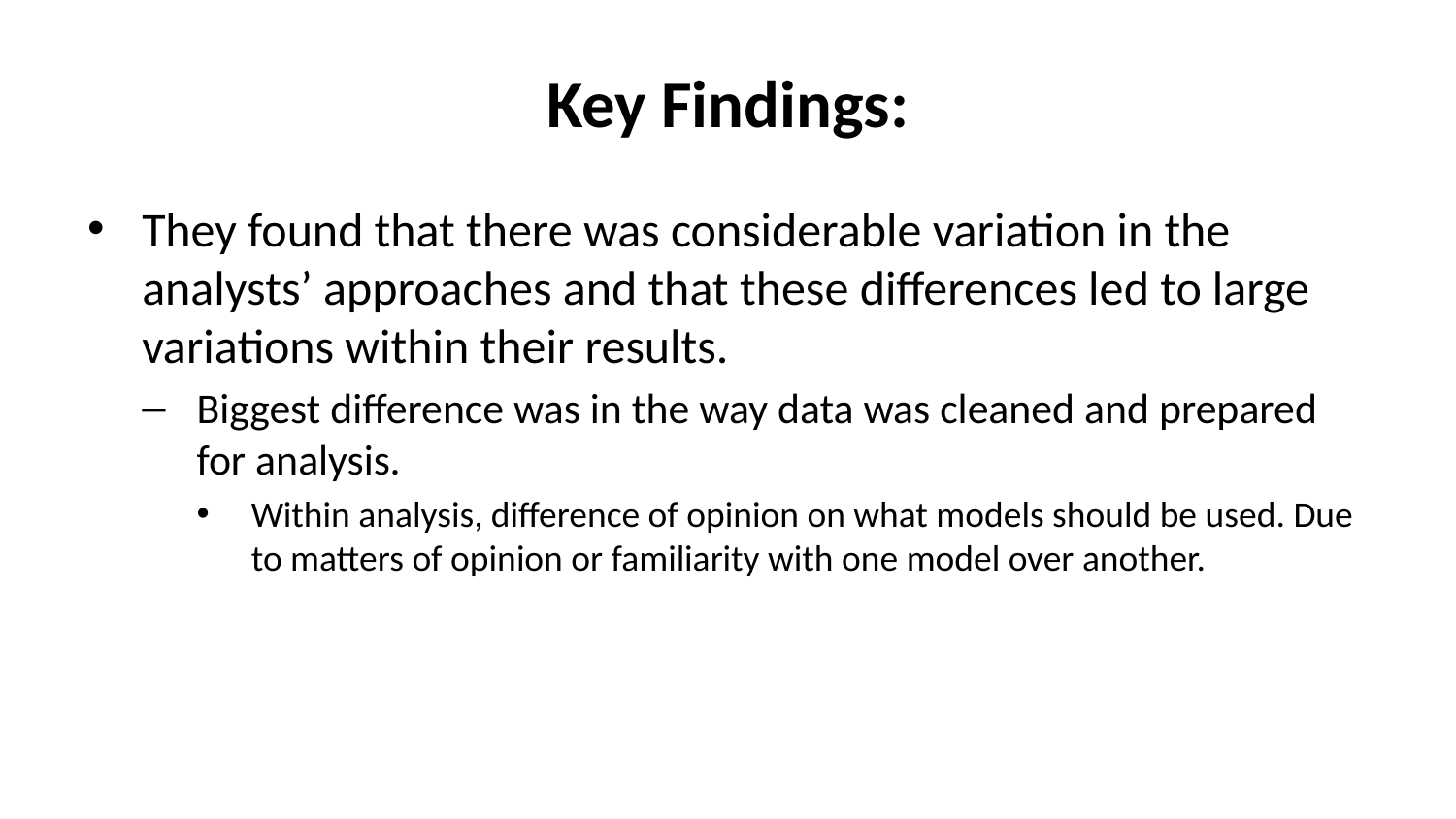

# Key Findings:
They found that there was considerable variation in the analysts’ approaches and that these differences led to large variations within their results.
Biggest difference was in the way data was cleaned and prepared for analysis.
Within analysis, difference of opinion on what models should be used. Due to matters of opinion or familiarity with one model over another.